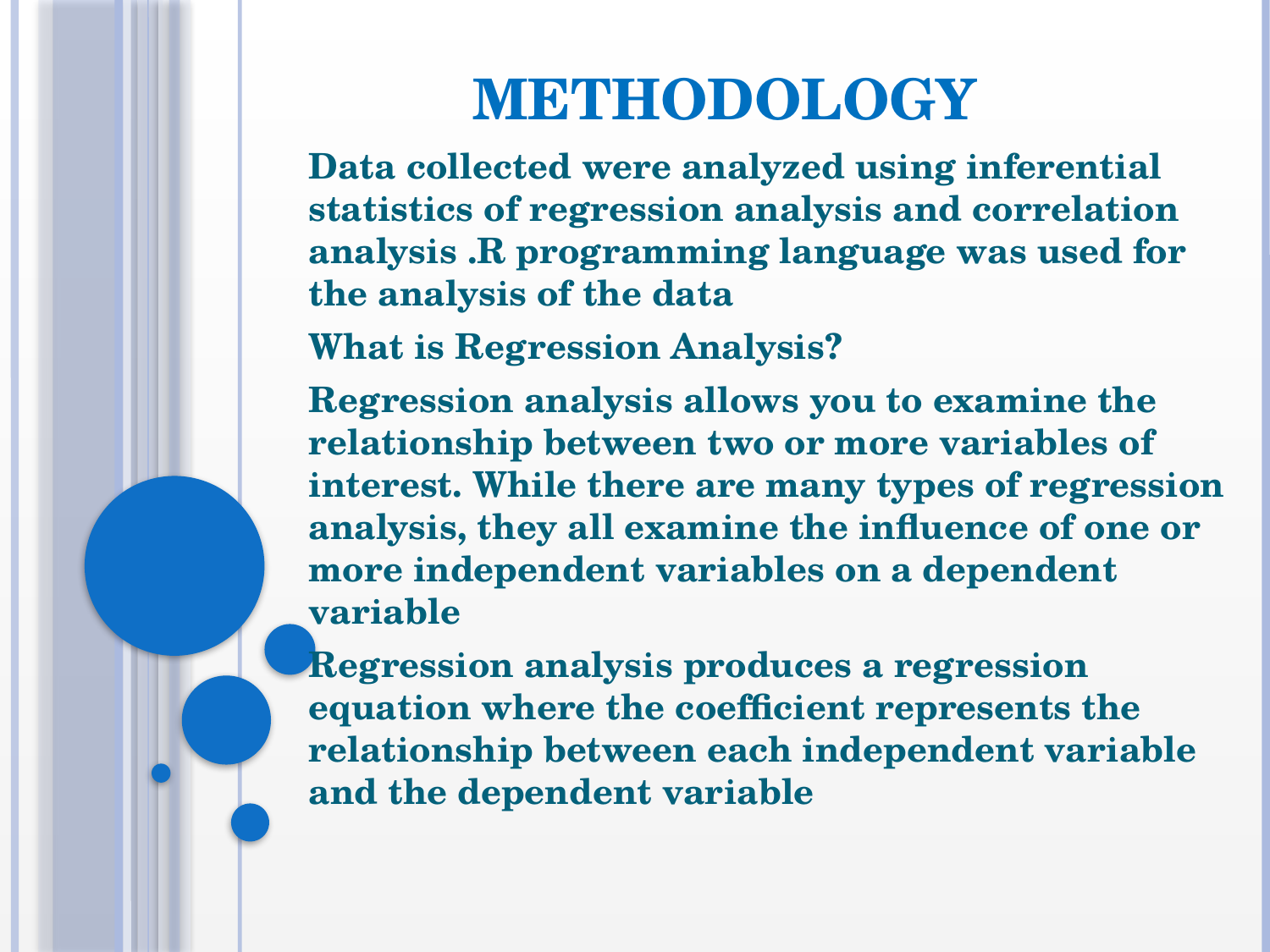

# METHODOLOGY
Data collected were analyzed using inferential statistics of regression analysis and correlation analysis .R programming language was used for the analysis of the data
What is Regression Analysis?
Regression analysis allows you to examine the relationship between two or more variables of interest. While there are many types of regression analysis, they all examine the influence of one or more independent variables on a dependent variable
Regression analysis produces a regression equation where the coefficient represents the relationship between each independent variable and the dependent variable